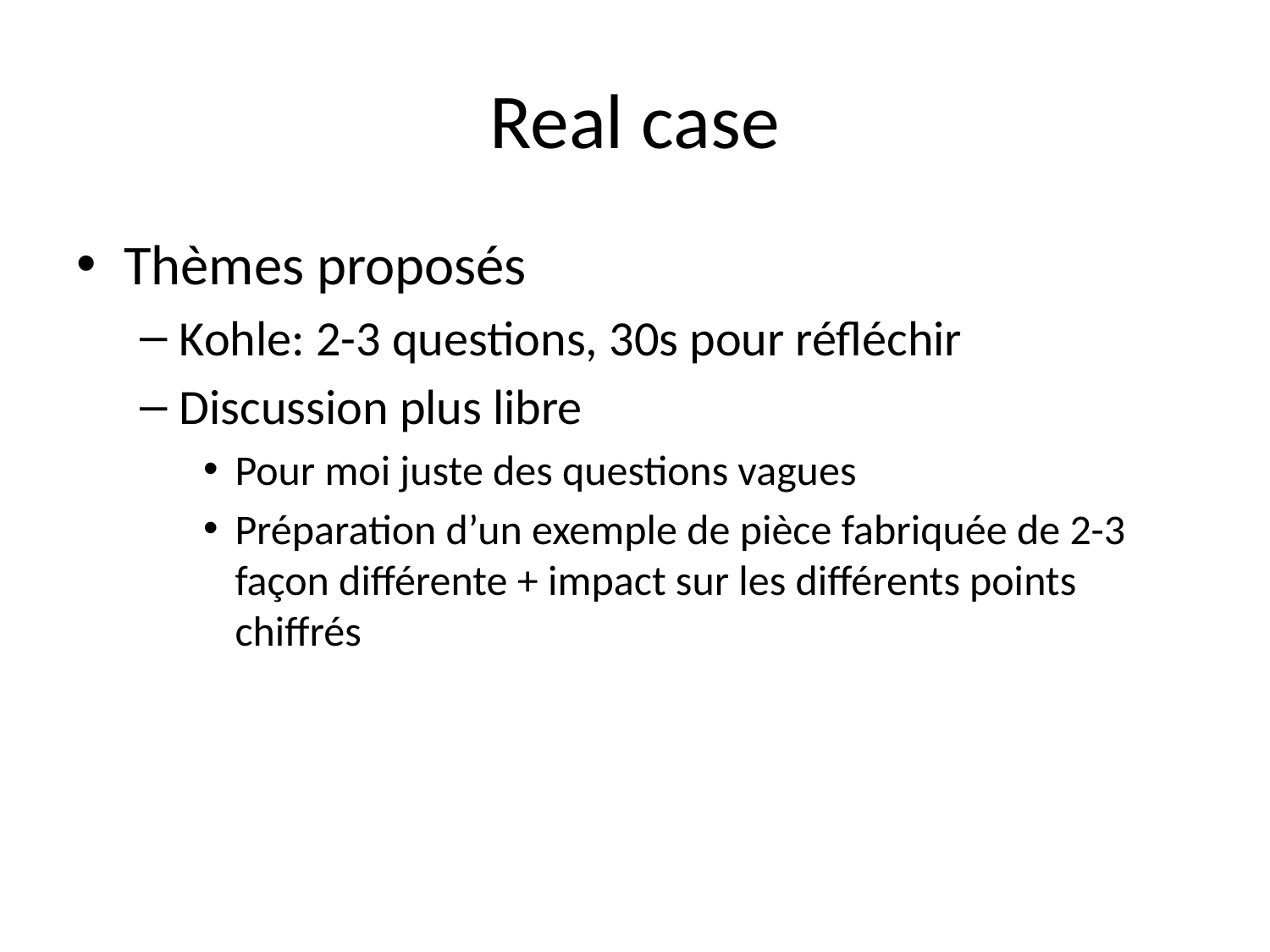

# Real case
Thèmes proposés
Kohle: 2-3 questions, 30s pour réfléchir
Discussion plus libre
Pour moi juste des questions vagues
Préparation d’un exemple de pièce fabriquée de 2-3 façon différente + impact sur les différents points chiffrés